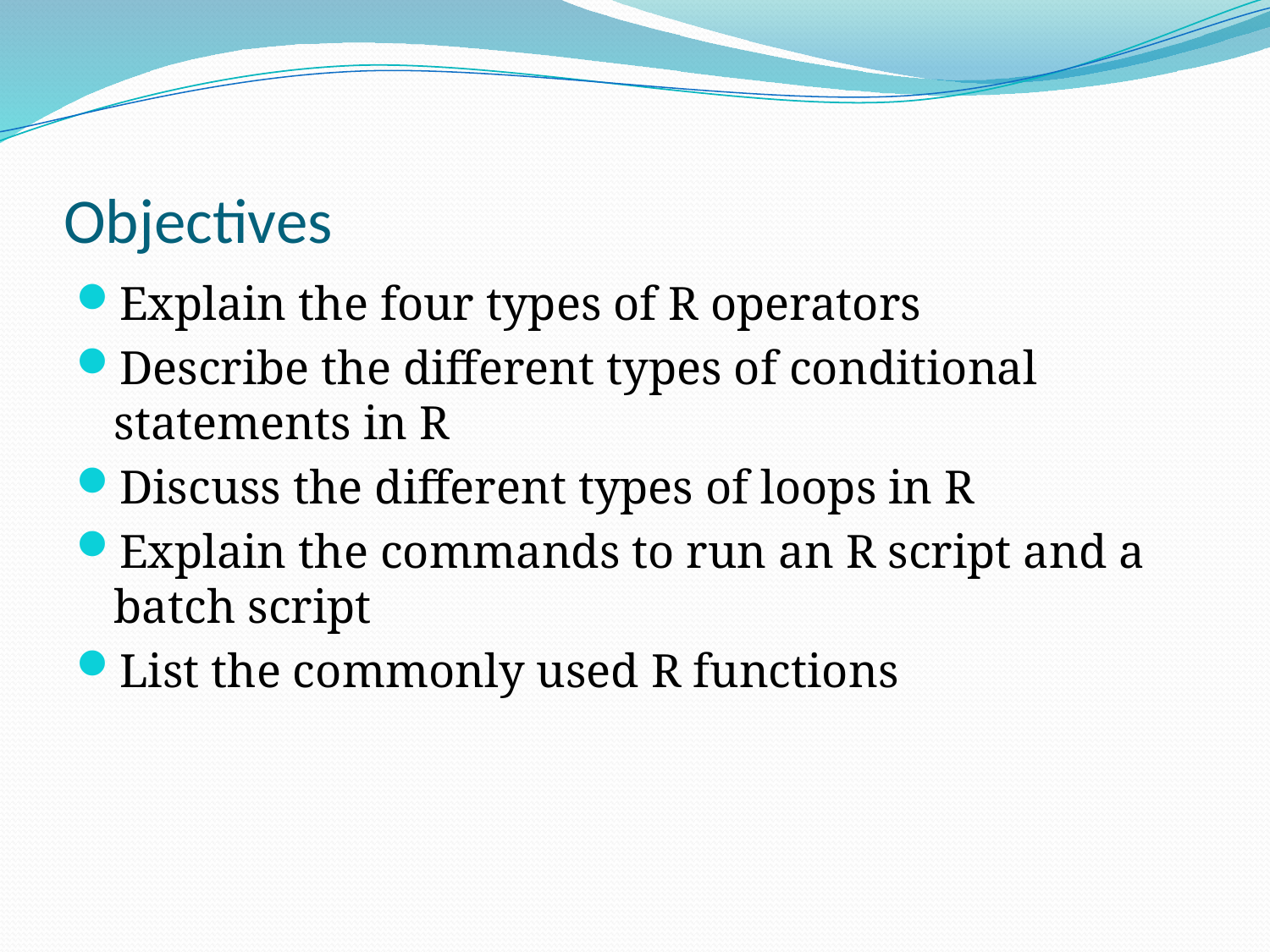

# Objectives
Explain the four types of R operators
Describe the different types of conditional statements in R
Discuss the different types of loops in R
Explain the commands to run an R script and a batch script
List the commonly used R functions